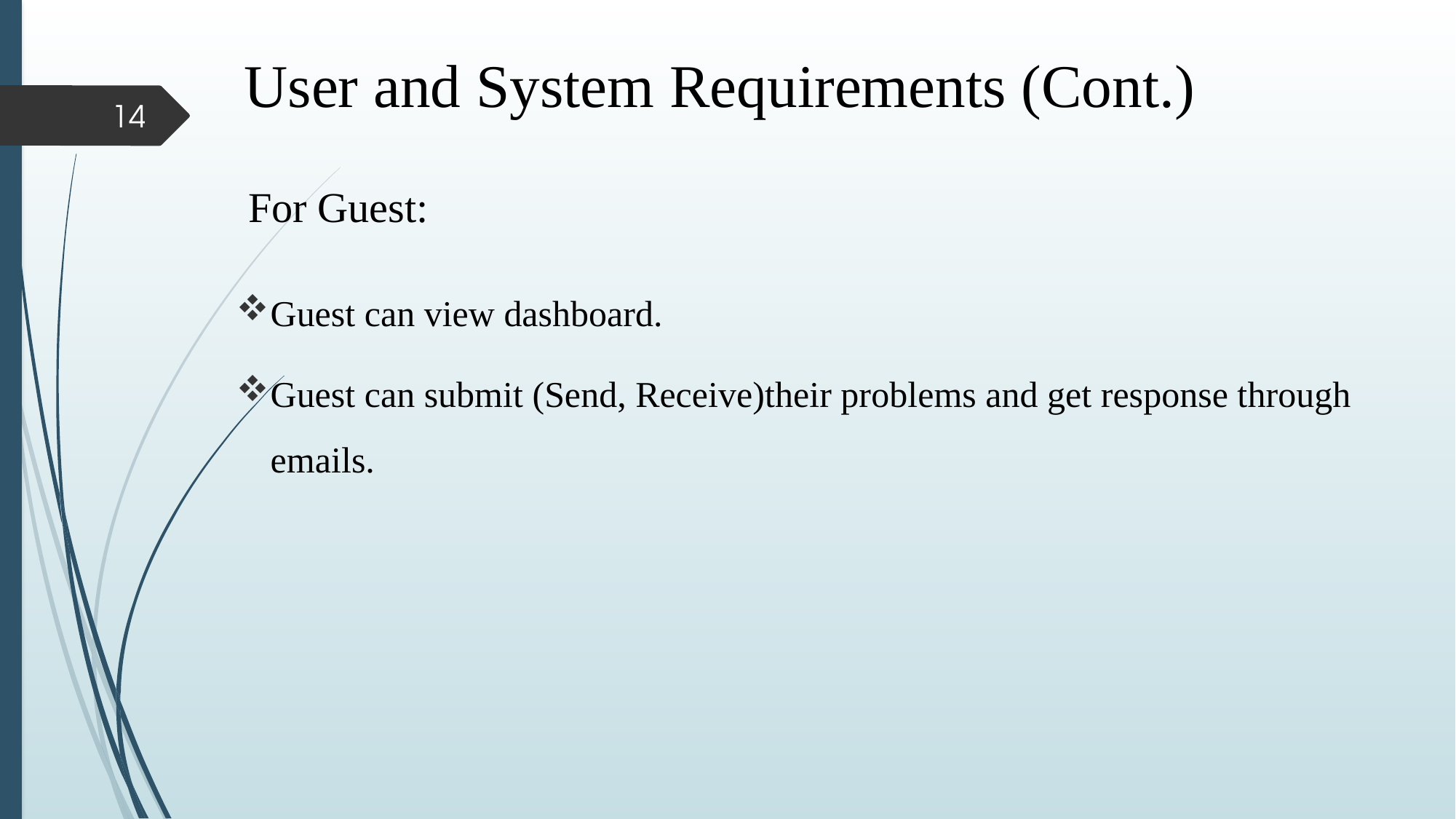

# User and System Requirements (Cont.)
14
For Guest:
Guest can view dashboard.
Guest can submit (Send, Receive)their problems and get response through emails.